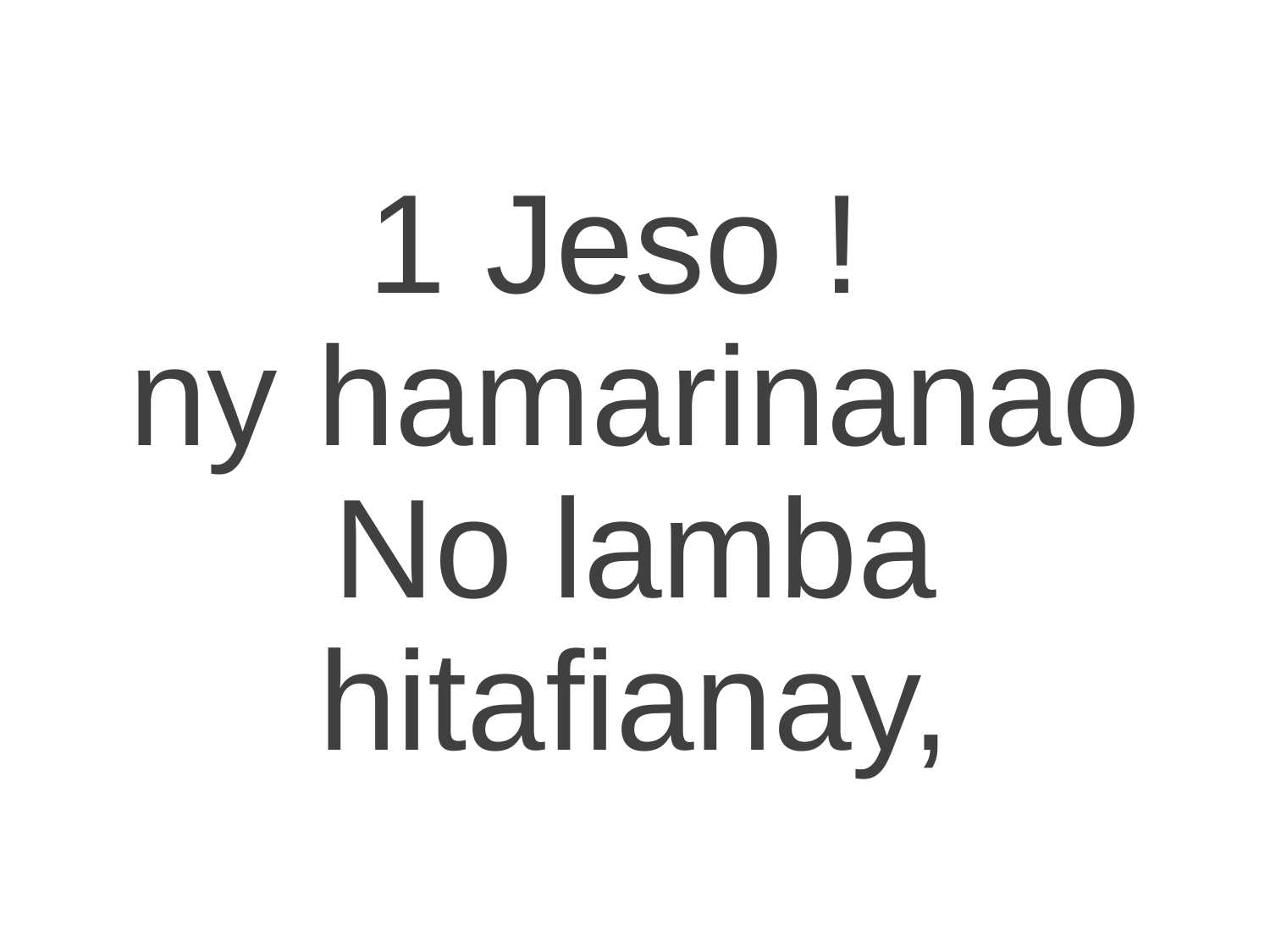

1 Jeso !
ny hamarinanao
No lamba hitafianay,